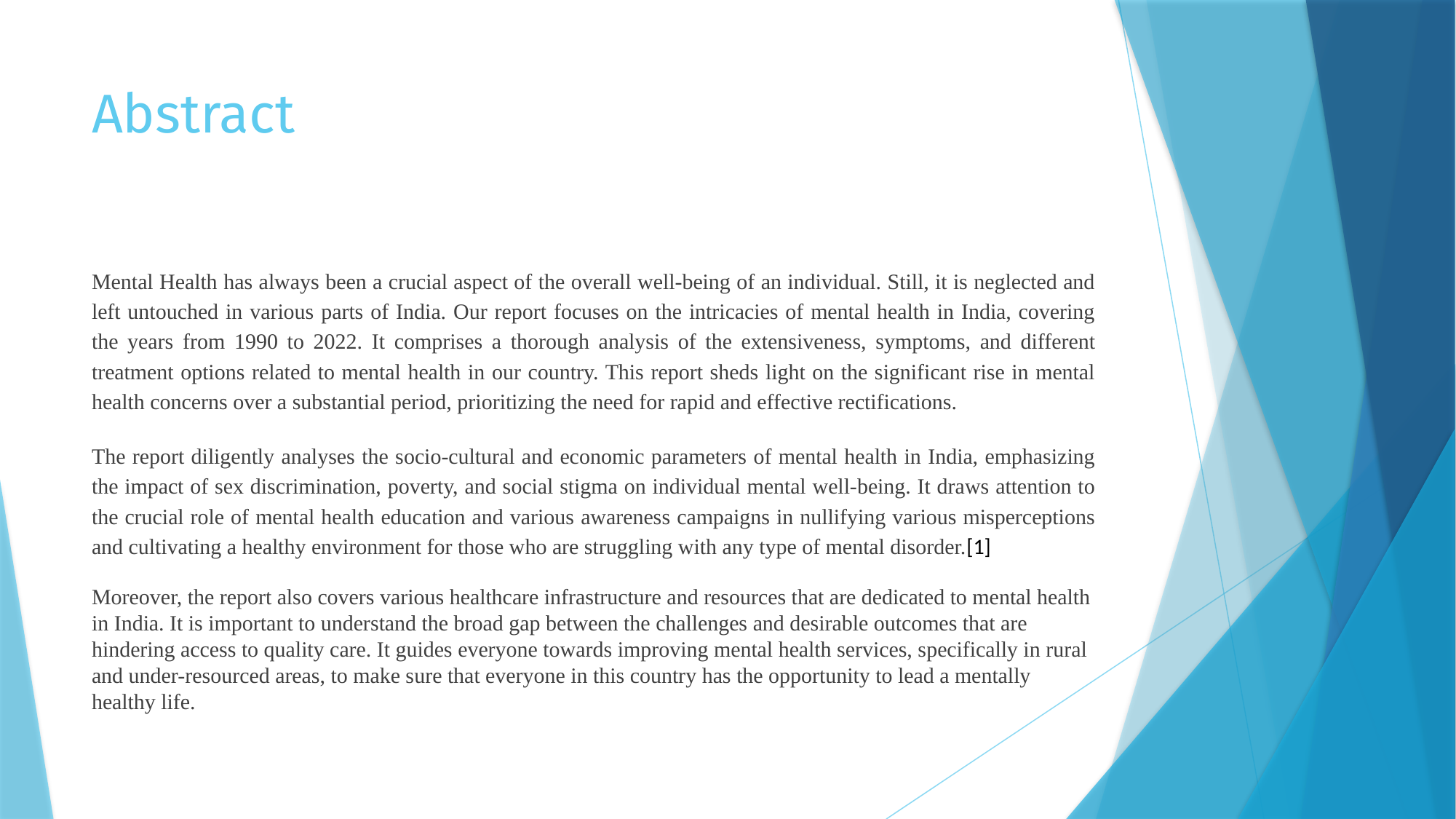

# Abstract
Mental Health has always been a crucial aspect of the overall well-being of an individual. Still, it is neglected and left untouched in various parts of India. Our report focuses on the intricacies of mental health in India, covering the years from 1990 to 2022. It comprises a thorough analysis of the extensiveness, symptoms, and different treatment options related to mental health in our country. This report sheds light on the significant rise in mental health concerns over a substantial period, prioritizing the need for rapid and effective rectifications.
The report diligently analyses the socio-cultural and economic parameters of mental health in India, emphasizing the impact of sex discrimination, poverty, and social stigma on individual mental well-being. It draws attention to the crucial role of mental health education and various awareness campaigns in nullifying various misperceptions and cultivating a healthy environment for those who are struggling with any type of mental disorder.[1]
Moreover, the report also covers various healthcare infrastructure and resources that are dedicated to mental health in India. It is important to understand the broad gap between the challenges and desirable outcomes that are hindering access to quality care. It guides everyone towards improving mental health services, specifically in rural and under-resourced areas, to make sure that everyone in this country has the opportunity to lead a mentally healthy life.